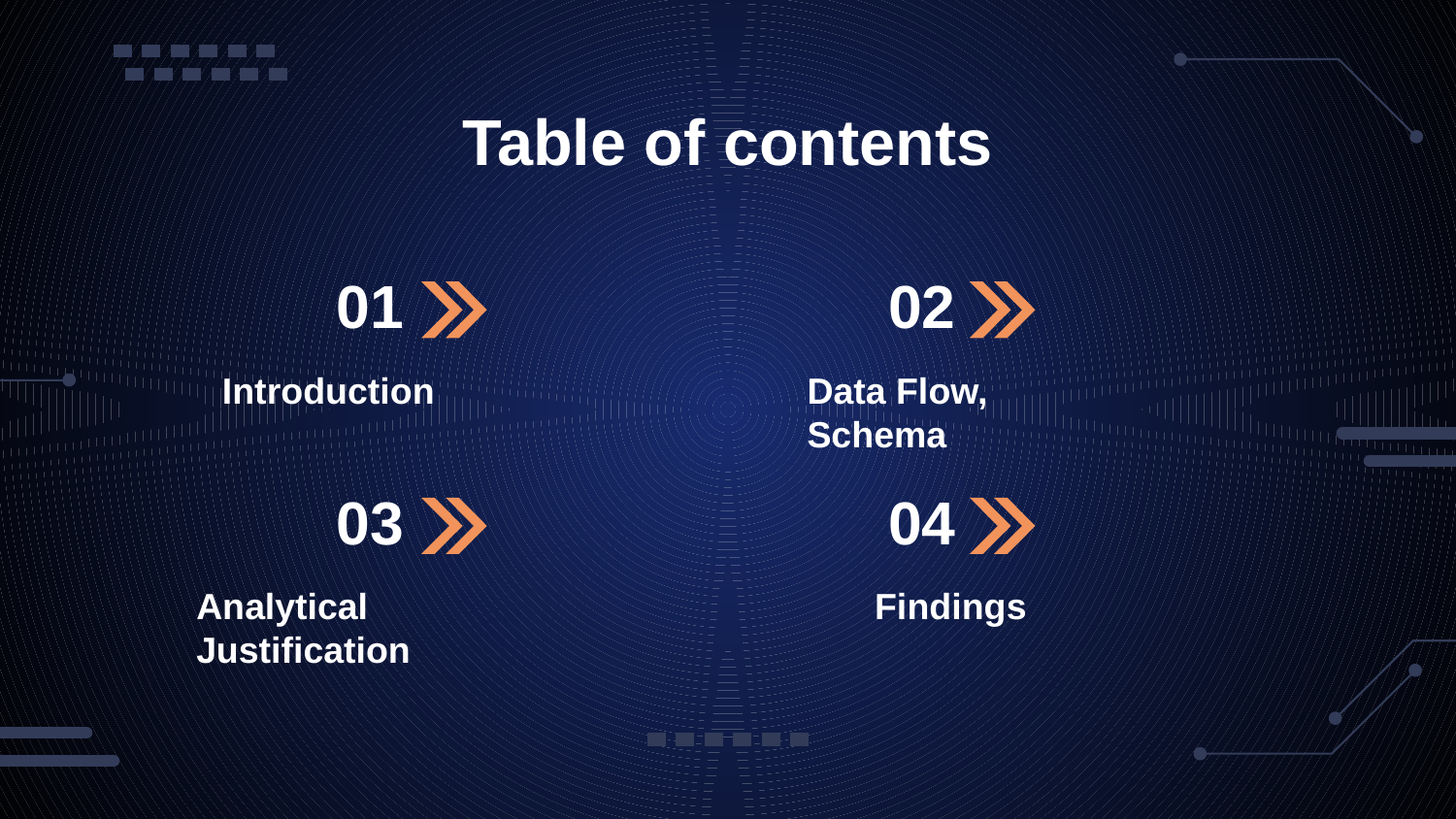

Table of contents
# 01
02

Introduction
Data Flow, Schema
03
04

Analytical Justification
   Findings